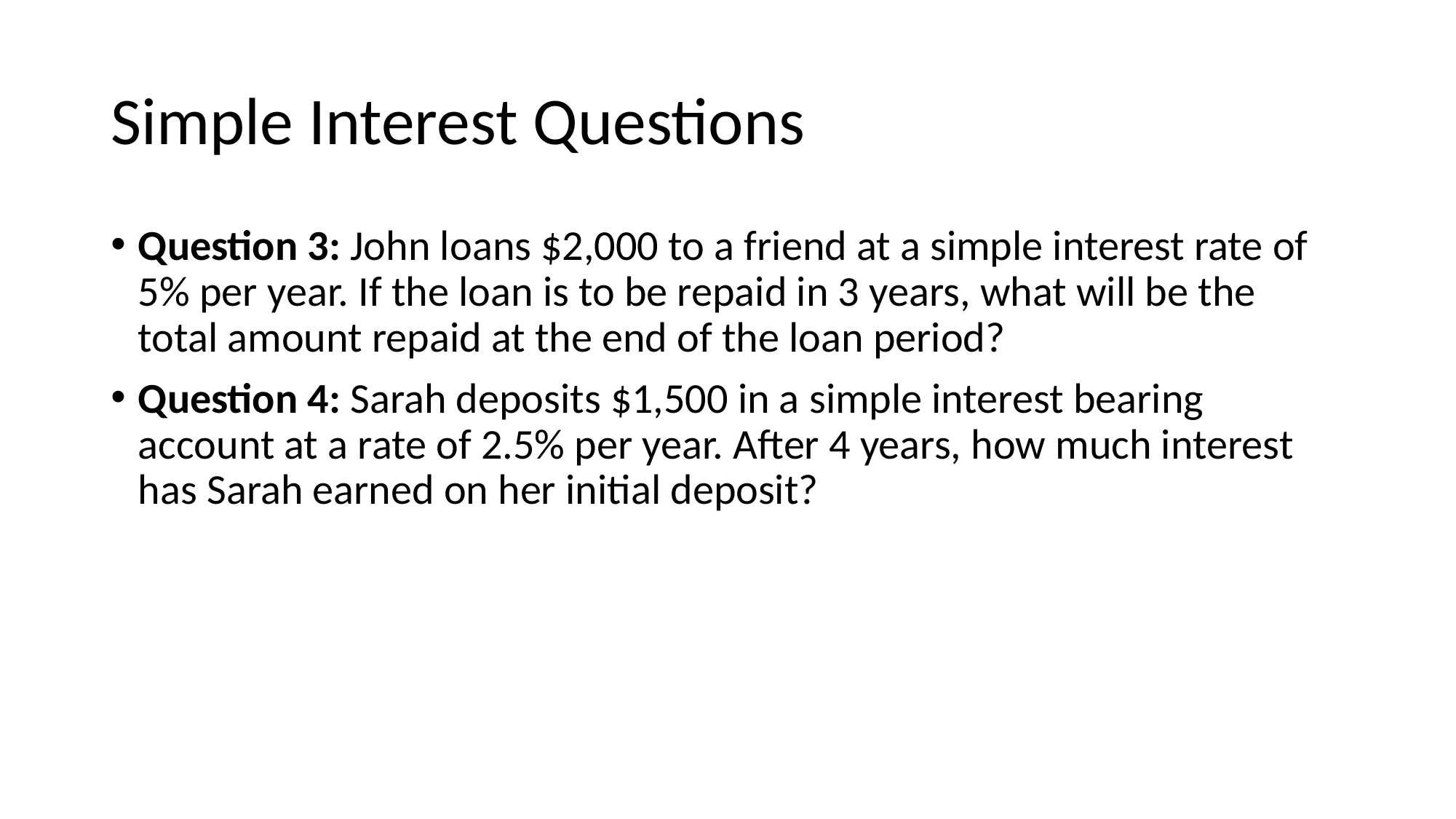

# Simple Interest Questions
Question 3: John loans $2,000 to a friend at a simple interest rate of 5% per year. If the loan is to be repaid in 3 years, what will be the total amount repaid at the end of the loan period?
Question 4: Sarah deposits $1,500 in a simple interest bearing account at a rate of 2.5% per year. After 4 years, how much interest has Sarah earned on her initial deposit?